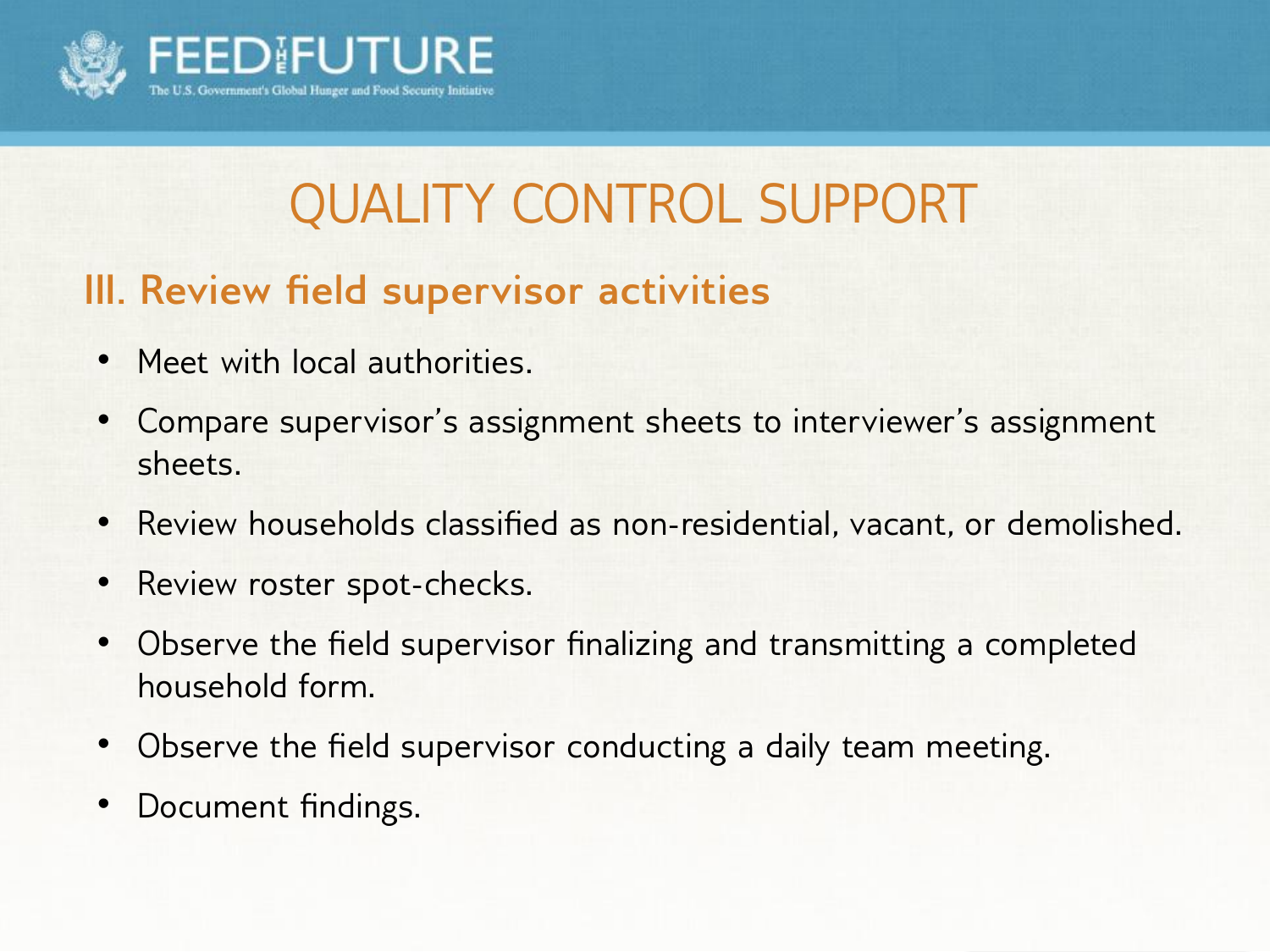

# Quality Control Support
III. Review field supervisor activities
Meet with local authorities.
Compare supervisor’s assignment sheets to interviewer’s assignment sheets.
Review households classified as non-residential, vacant, or demolished.
Review roster spot-checks.
Observe the field supervisor finalizing and transmitting a completed household form.
Observe the field supervisor conducting a daily team meeting.
Document findings.